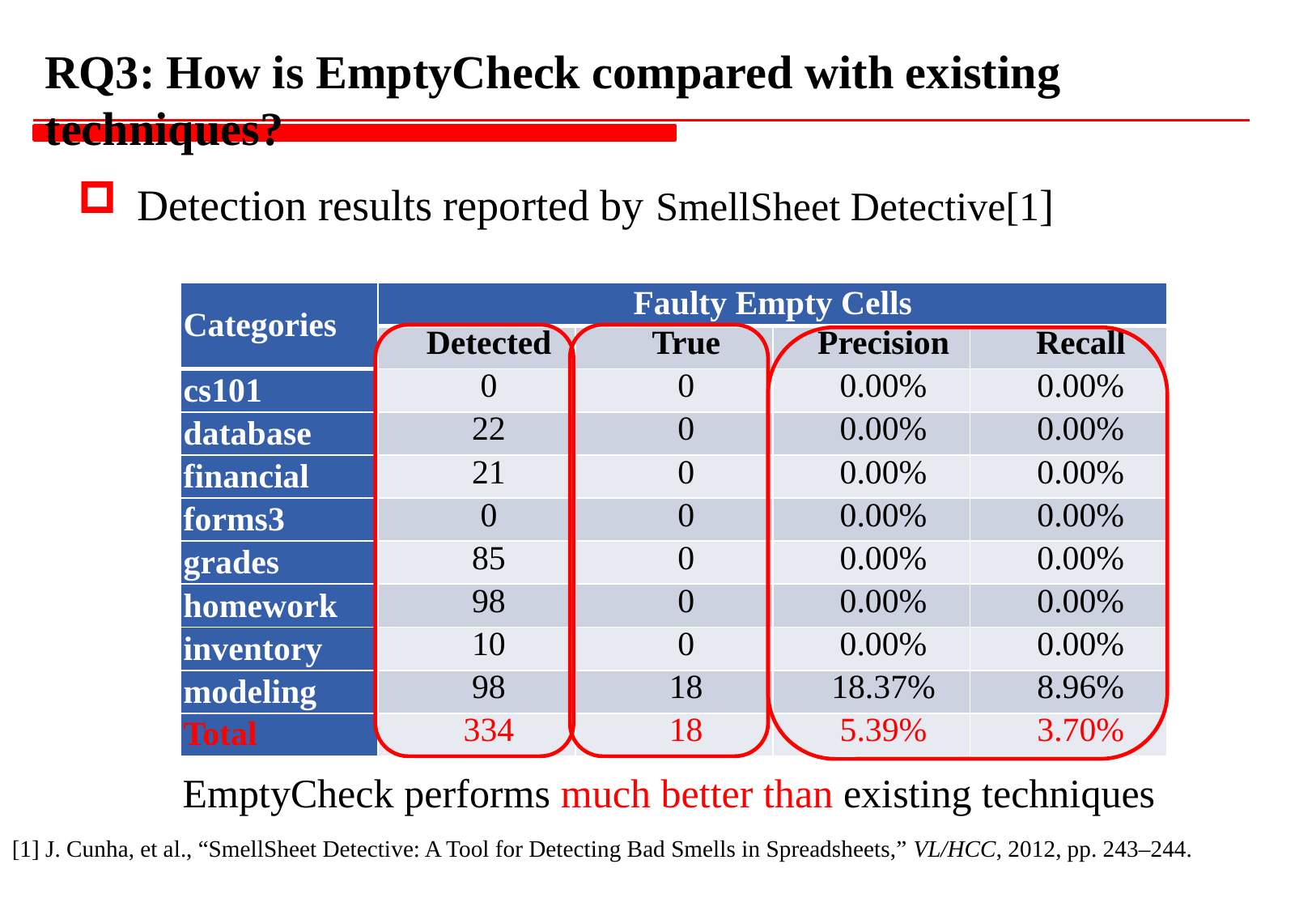

# RQ3: How is EmptyCheck compared with existing techniques?
Detection results reported by SmellSheet Detective[1]

| Categories | Faulty Empty Cells |  |  |  |
| --- | --- | --- | --- | --- |
|  | Detected | True | Precision | Recall |
| cs101 | 0 | 0 | 0.00% | 0.00% |
| database | 22 | 0 | 0.00% | 0.00% |
| financial | 21 | 0 | 0.00% | 0.00% |
| forms3 | 0 | 0 | 0.00% | 0.00% |
| grades | 85 | 0 | 0.00% | 0.00% |
| homework | 98 | 0 | 0.00% | 0.00% |
| inventory | 10 | 0 | 0.00% | 0.00% |
| modeling | 98 | 18 | 18.37% | 8.96% |
| Total | 334 | 18 | 5.39% | 3.70% |

EmptyCheck performs much better than existing techniques
[1] J. Cunha, et al., “SmellSheet Detective: A Tool for Detecting Bad Smells in Spreadsheets,” VL/HCC, 2012, pp. 243–244.